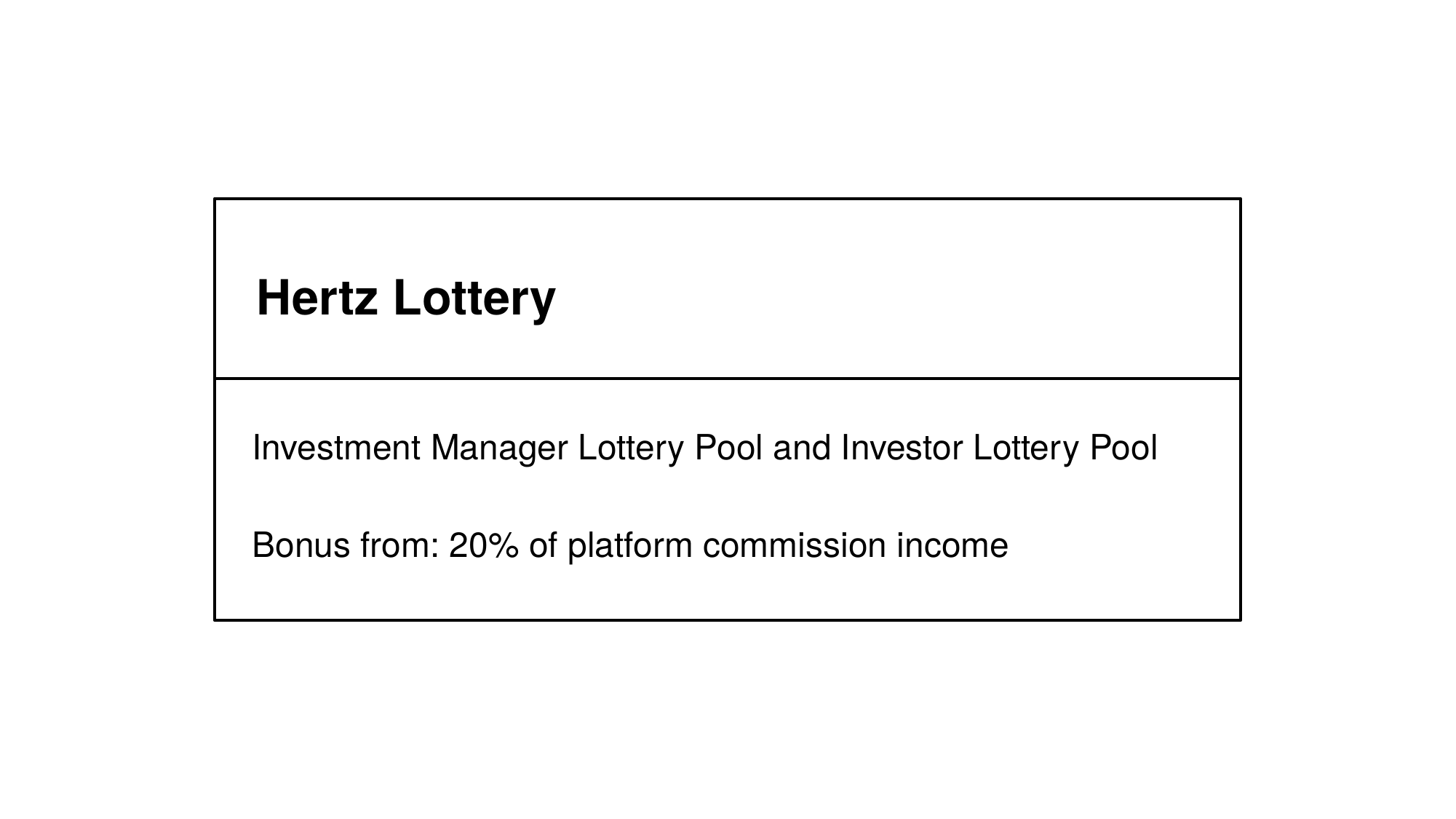

Investment Manager Lottery Pool and Investor Lottery Pool
Bonus from: 20% of platform commission income
# Hertz Lottery
Hertz Lottery

Hertz Lottery

Investment Manager Lottery Pool and Investor Lottery Pool
Bonus from: 20% of platform commission income